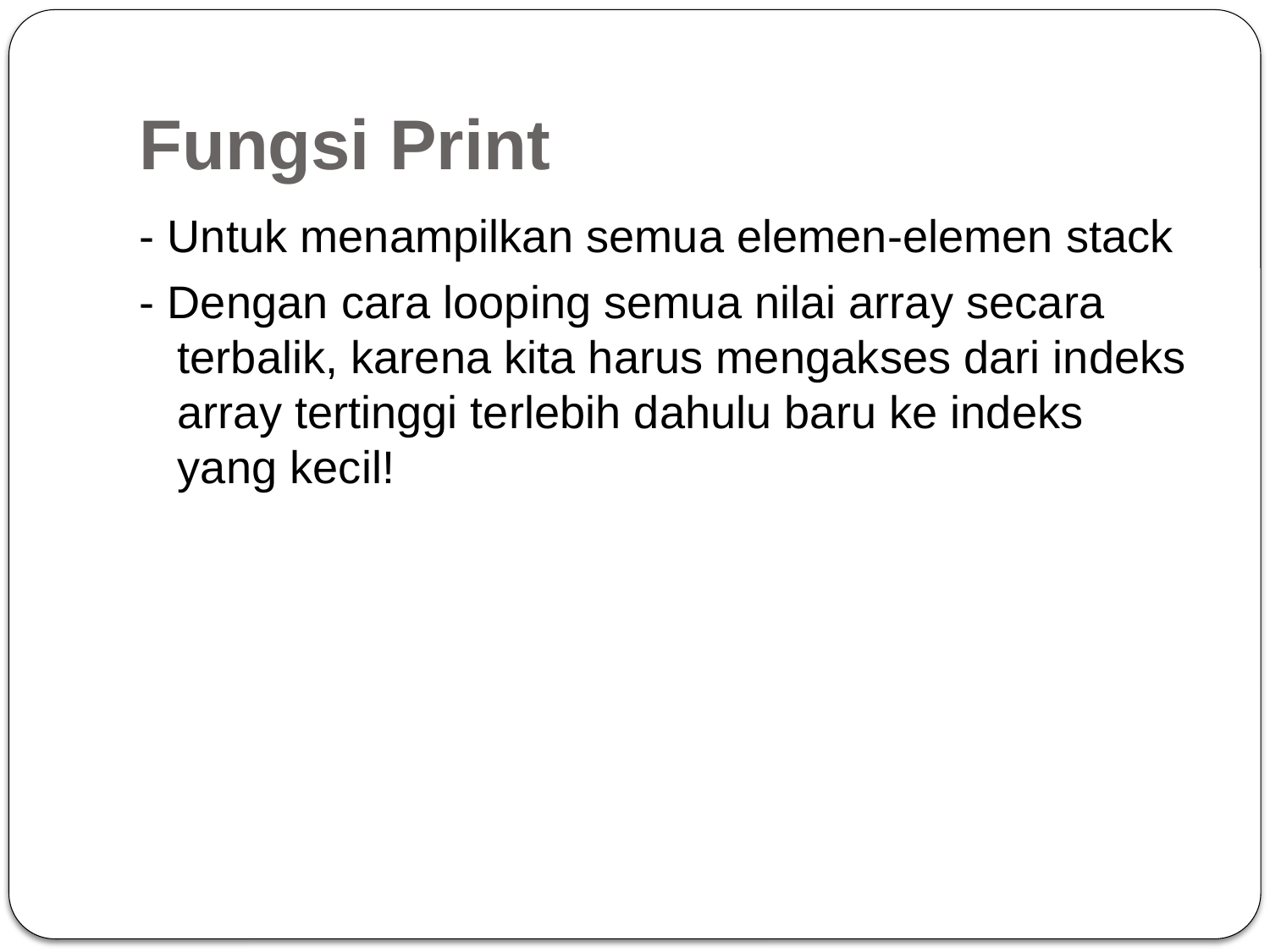

# Fungsi Print
- Untuk menampilkan semua elemen-elemen stack
- Dengan cara looping semua nilai array secara terbalik, karena kita harus mengakses dari indeks array tertinggi terlebih dahulu baru ke indeks yang kecil!